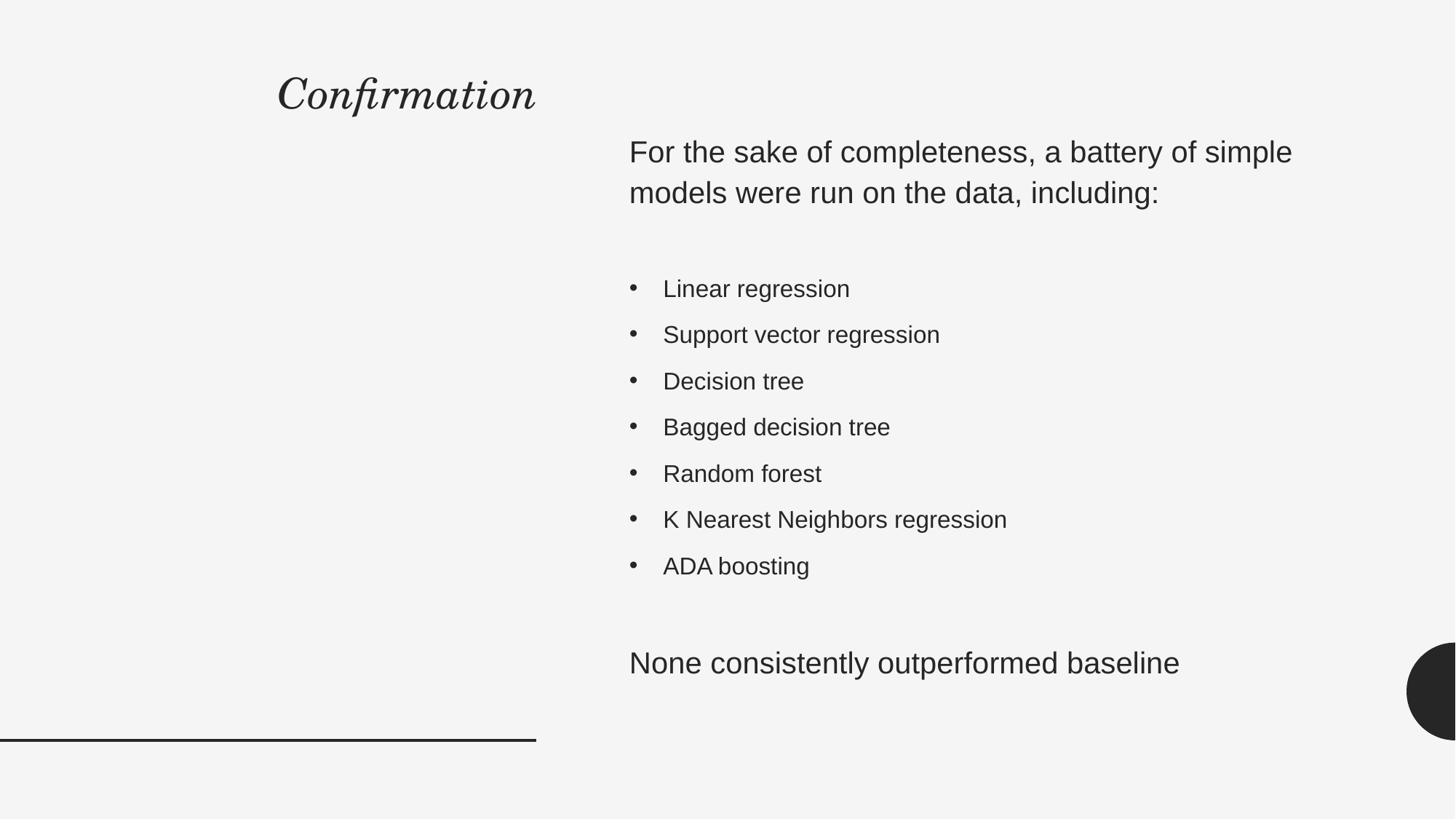

# Confirmation
For the sake of completeness, a battery of simple models were run on the data, including:

Linear regression
Support vector regression
Decision tree
Bagged decision tree
Random forest
K Nearest Neighbors regression
ADA boosting

None consistently outperformed baseline